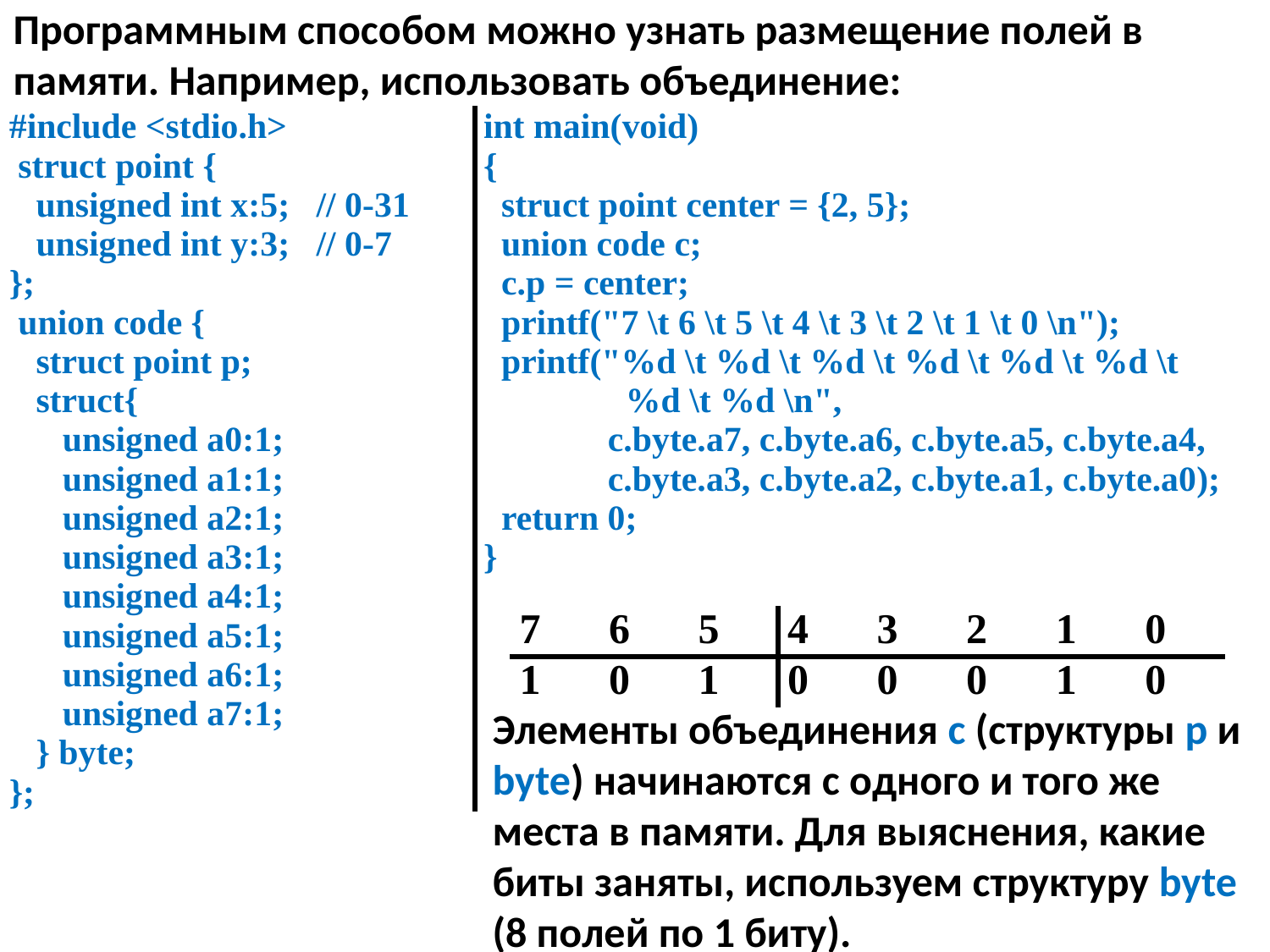

Программным способом можно узнать размещение полей в памяти. Например, использовать объединение:
| #include <stdio.h> struct point { unsigned int x:5; // 0-31 unsigned int y:3; // 0-7 }; union code { struct point p; struct{ unsigned a0:1; unsigned a1:1; unsigned a2:1; unsigned a3:1; unsigned a4:1; unsigned a5:1; unsigned a6:1; unsigned a7:1; } byte; }; | int main(void) { struct point center = {2, 5}; union code c; c.p = center; printf("7 \t 6 \t 5 \t 4 \t 3 \t 2 \t 1 \t 0 \n"); printf("%d \t %d \t %d \t %d \t %d \t %d \t %d \t %d \n", c.byte.a7, c.byte.a6, c.byte.a5, c.byte.a4, c.byte.a3, c.byte.a2, c.byte.a1, c.byte.a0); return 0; } |
| --- | --- |
| 7 | 6 | 5 | 4 | 3 | 2 | 1 | 0 |
| --- | --- | --- | --- | --- | --- | --- | --- |
| 1 | 0 | 1 | 0 | 0 | 0 | 1 | 0 |
Элементы объединения с (структуры p и byte) начинаются с одного и того же места в памяти. Для выяснения, какие биты заняты, используем структуру byte (8 полей по 1 биту).